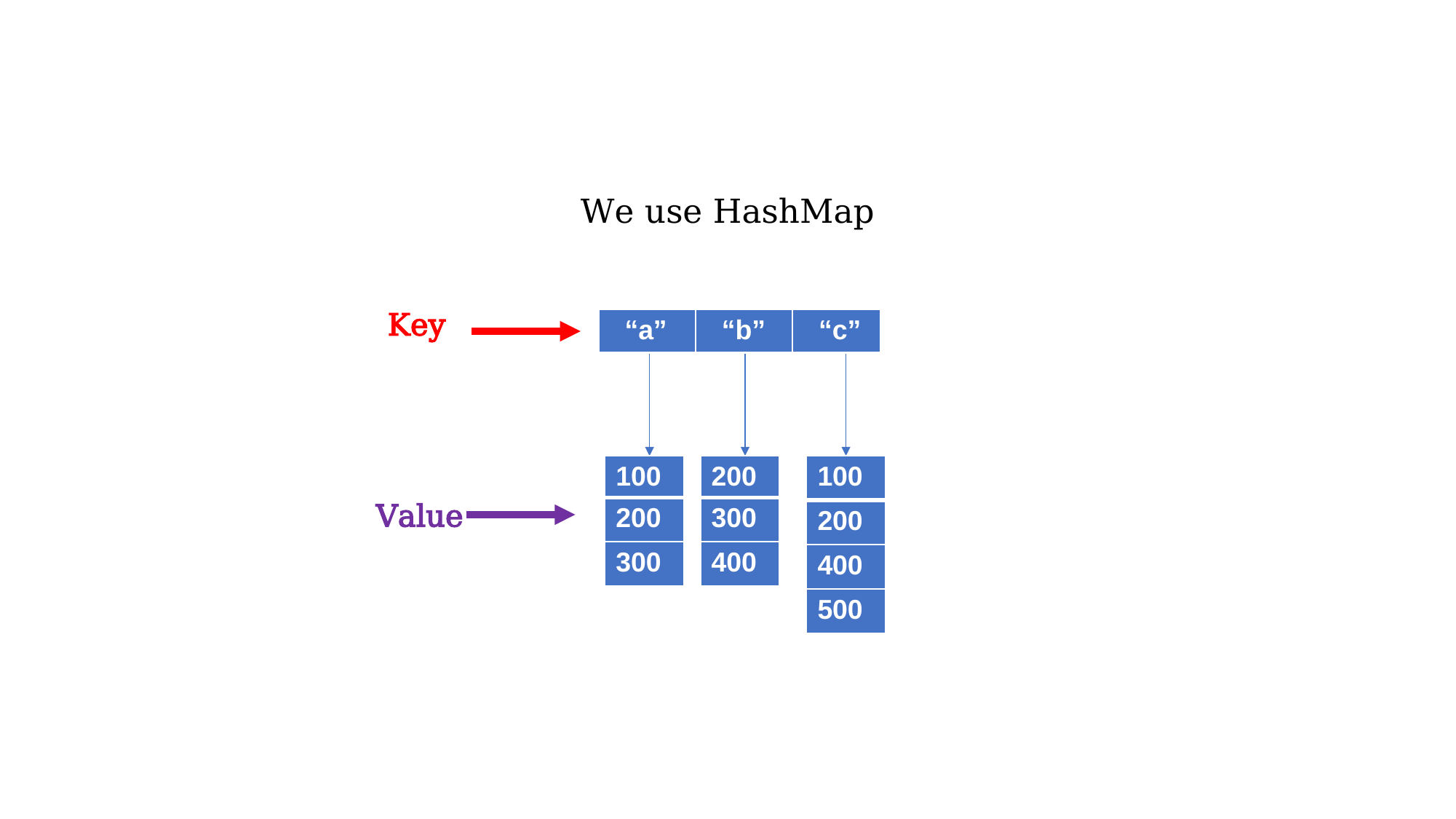

# We use HashMap
Key
| “a” | “b” | “c” |
| --- | --- | --- |
| 100 |
| --- |
| 200 |
| 300 |
| 200 |
| --- |
| 300 |
| 400 |
| 100 |
| --- |
| 200 |
| 400 |
| 500 |
Value